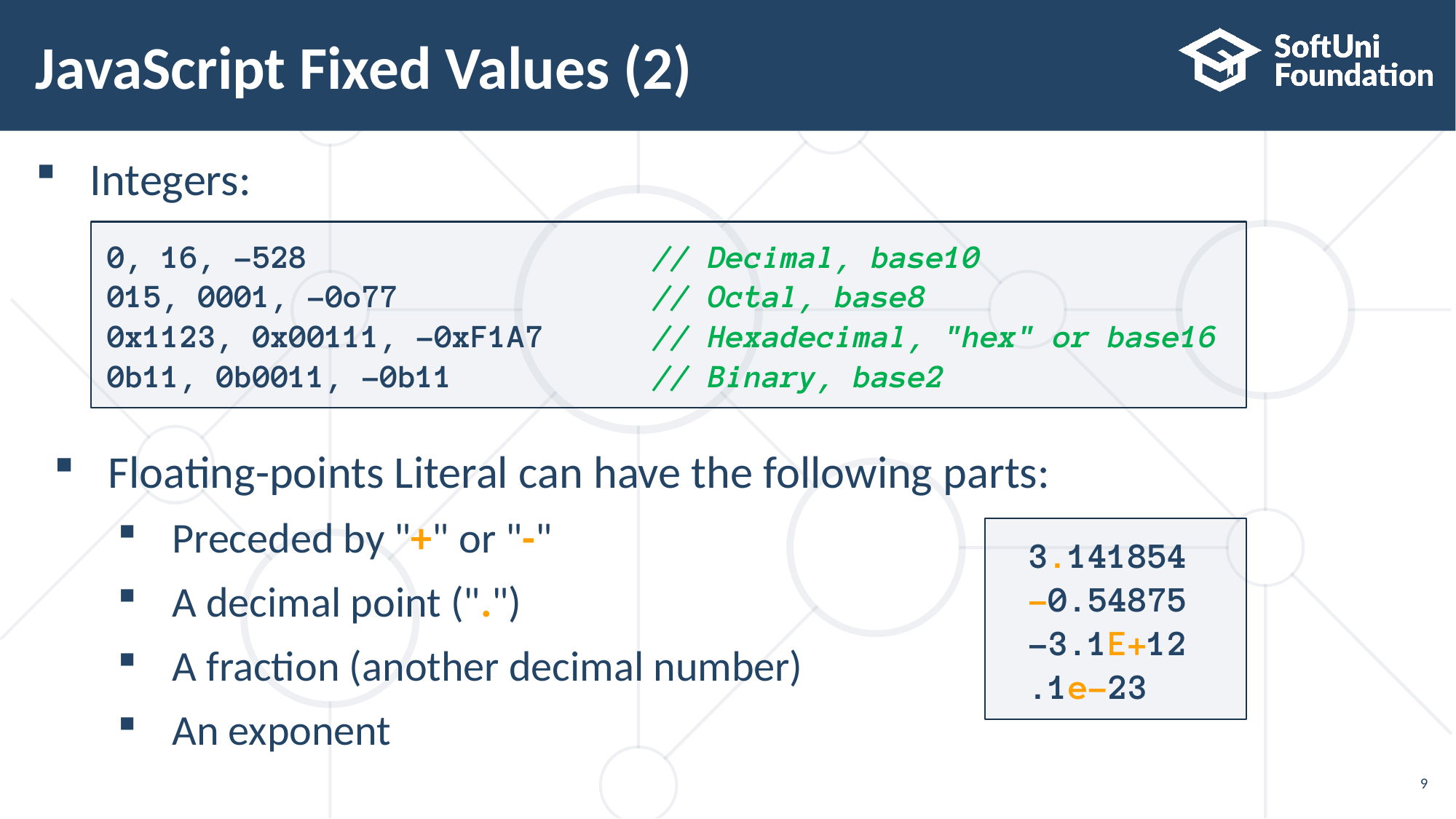

# JavaScript Fixed Values (2)
Integers:

Floating-points Literal can have the following parts:
Preceded by "+" or "-"
A decimal point (".")
A fraction (another decimal number)
An exponent
0, 16, -528 	 		// Decimal, base10
015, 0001, -0o77 		      // Octal, base8
0x1123, 0x00111, -0xF1A7 	// Hexadecimal, "hex" or base16
0b11, 0b0011, -0b11		// Binary, base2
3.141854
-0.54875
-3.1E+12
.1e-23
9